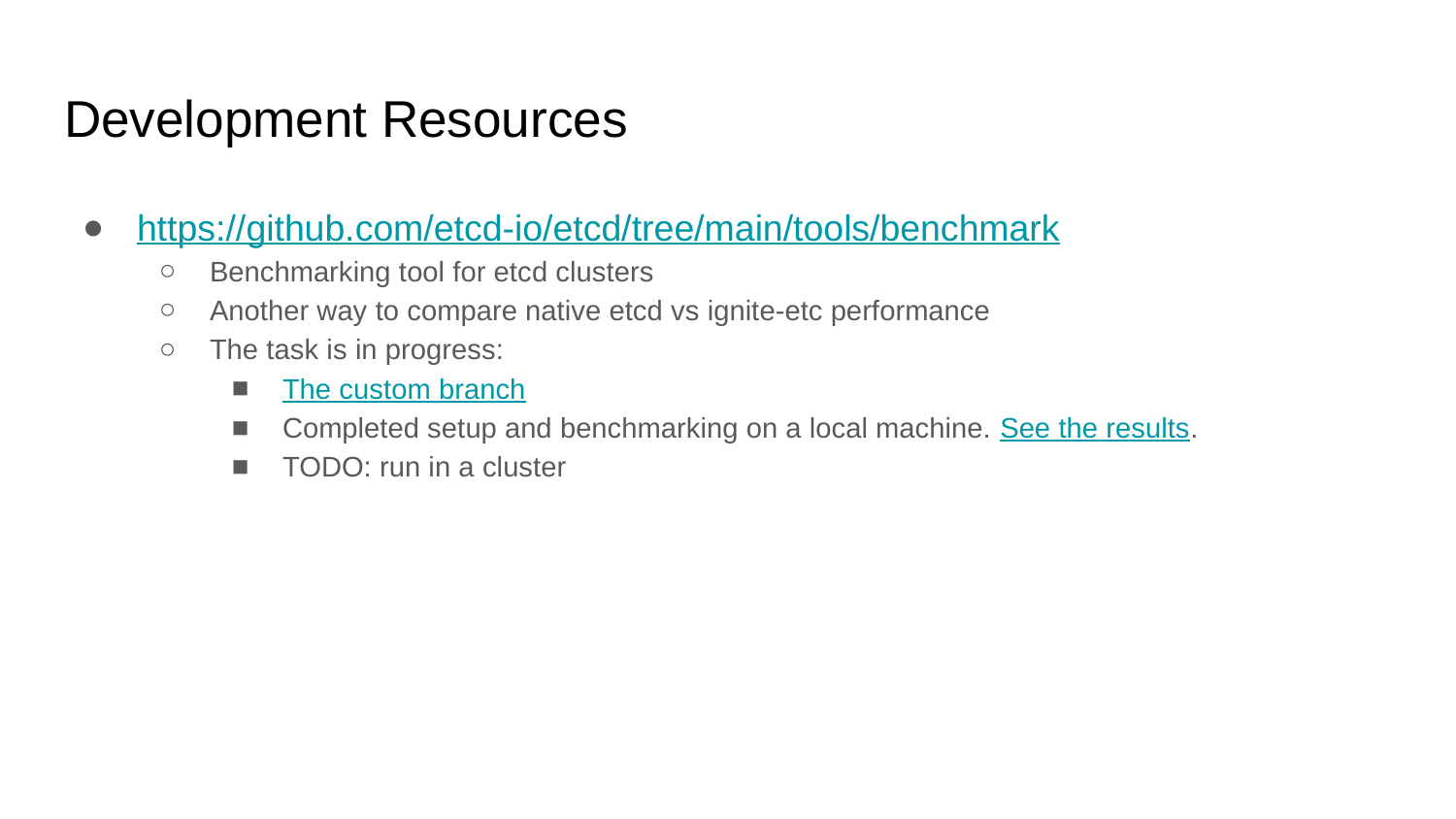

# Development Resources
https://github.com/etcd-io/etcd/tree/main/tools/benchmark
Benchmarking tool for etcd clusters
Another way to compare native etcd vs ignite-etc performance
The task is in progress:
The custom branch
Completed setup and benchmarking on a local machine. See the results.
TODO: run in a cluster